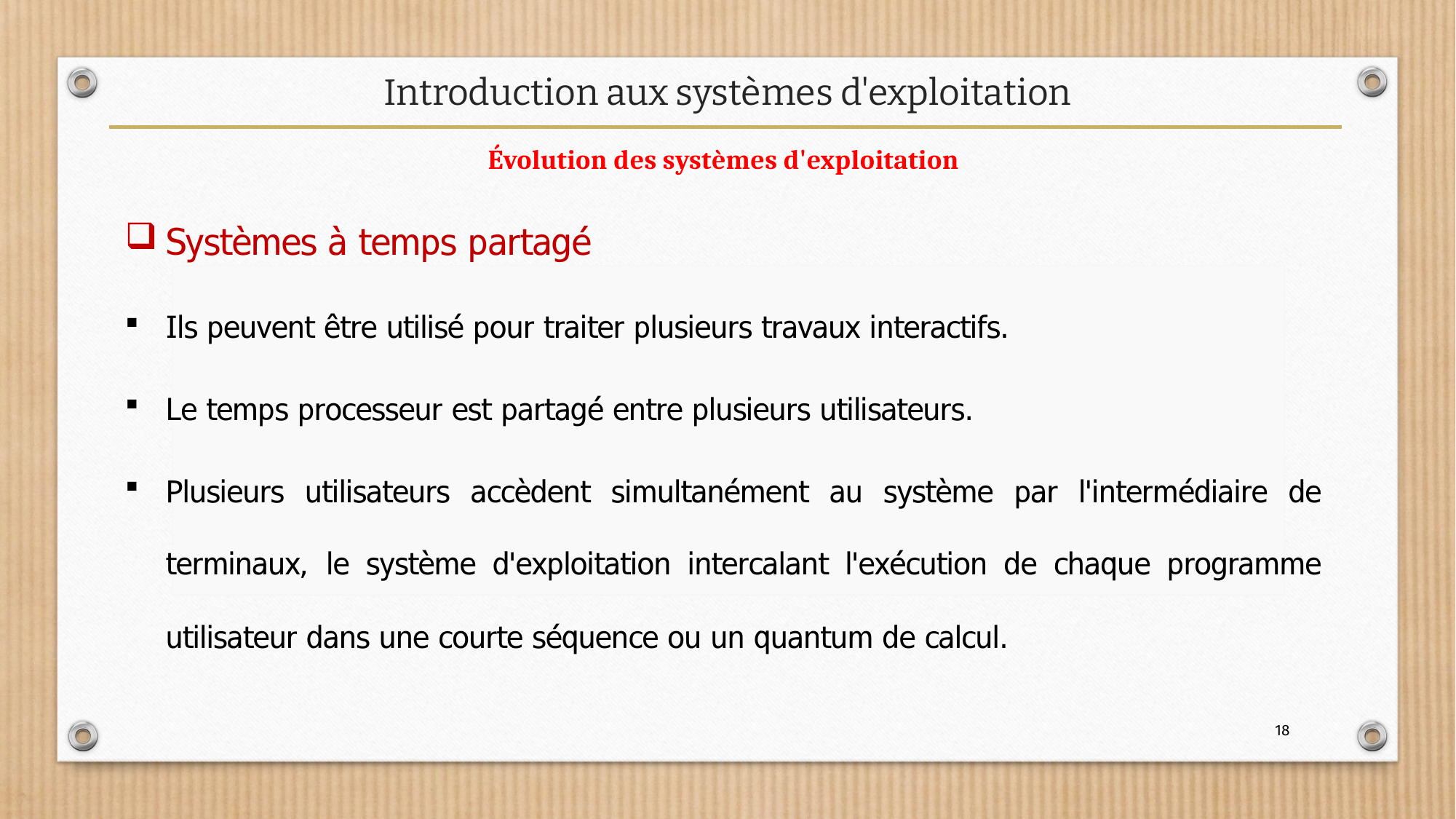

# Introduction aux systèmes d'exploitation
Évolution des systèmes d'exploitation
Systèmes à temps partagé
Ils peuvent être utilisé pour traiter plusieurs travaux interactifs.
Le temps processeur est partagé entre plusieurs utilisateurs.
Plusieurs utilisateurs accèdent simultanément au système par l'intermédiaire de terminaux, le système d'exploitation intercalant l'exécution de chaque programme utilisateur dans une courte séquence ou un quantum de calcul.

18